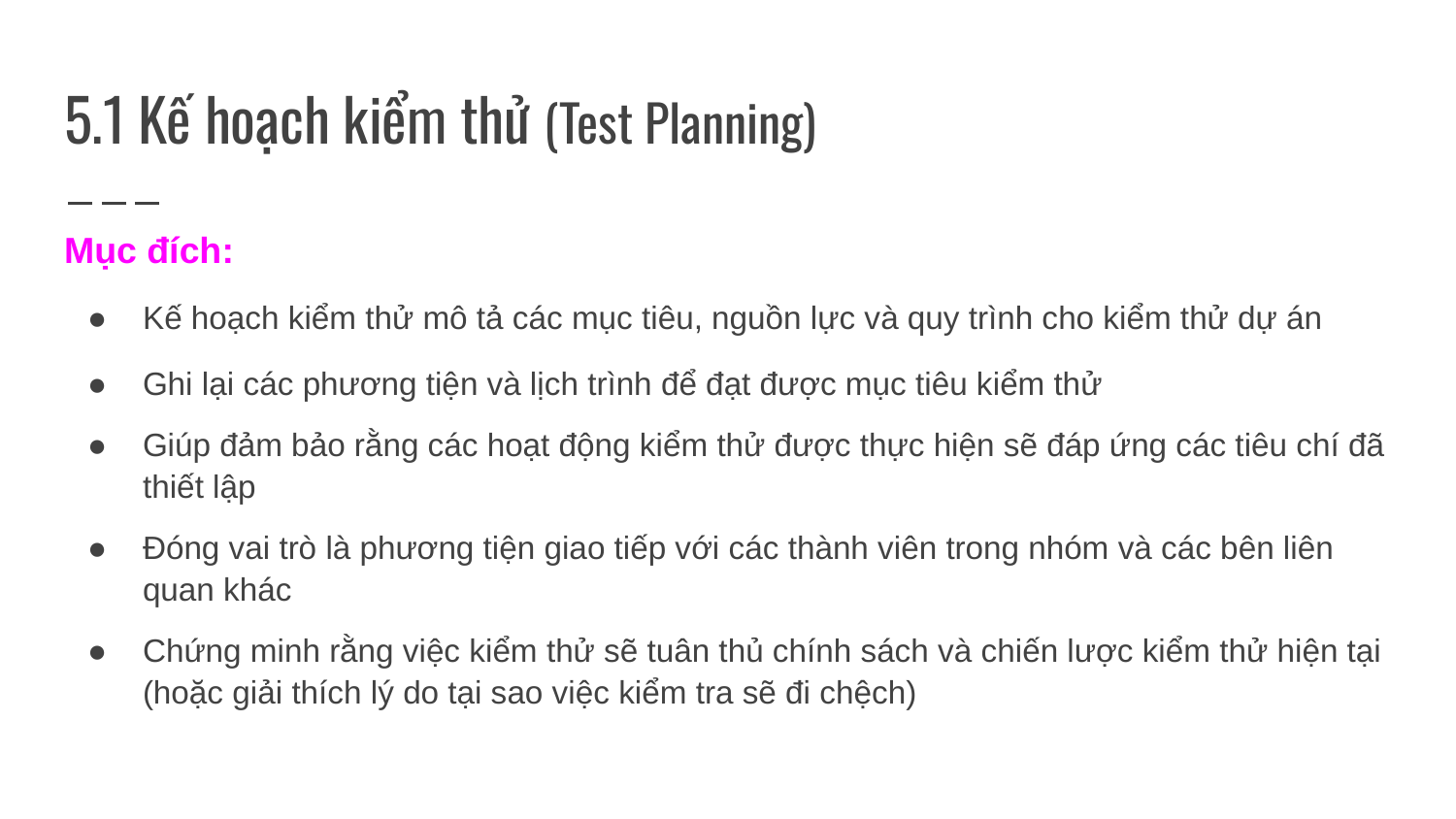

# 5.1 Kế hoạch kiểm thử (Test Planning)
Mục đích:
Kế hoạch kiểm thử mô tả các mục tiêu, nguồn lực và quy trình cho kiểm thử dự án
Ghi lại các phương tiện và lịch trình để đạt được mục tiêu kiểm thử
Giúp đảm bảo rằng các hoạt động kiểm thử được thực hiện sẽ đáp ứng các tiêu chí đã thiết lập
Đóng vai trò là phương tiện giao tiếp với các thành viên trong nhóm và các bên liên quan khác
Chứng minh rằng việc kiểm thử sẽ tuân thủ chính sách và chiến lược kiểm thử hiện tại (hoặc giải thích lý do tại sao việc kiểm tra sẽ đi chệch)